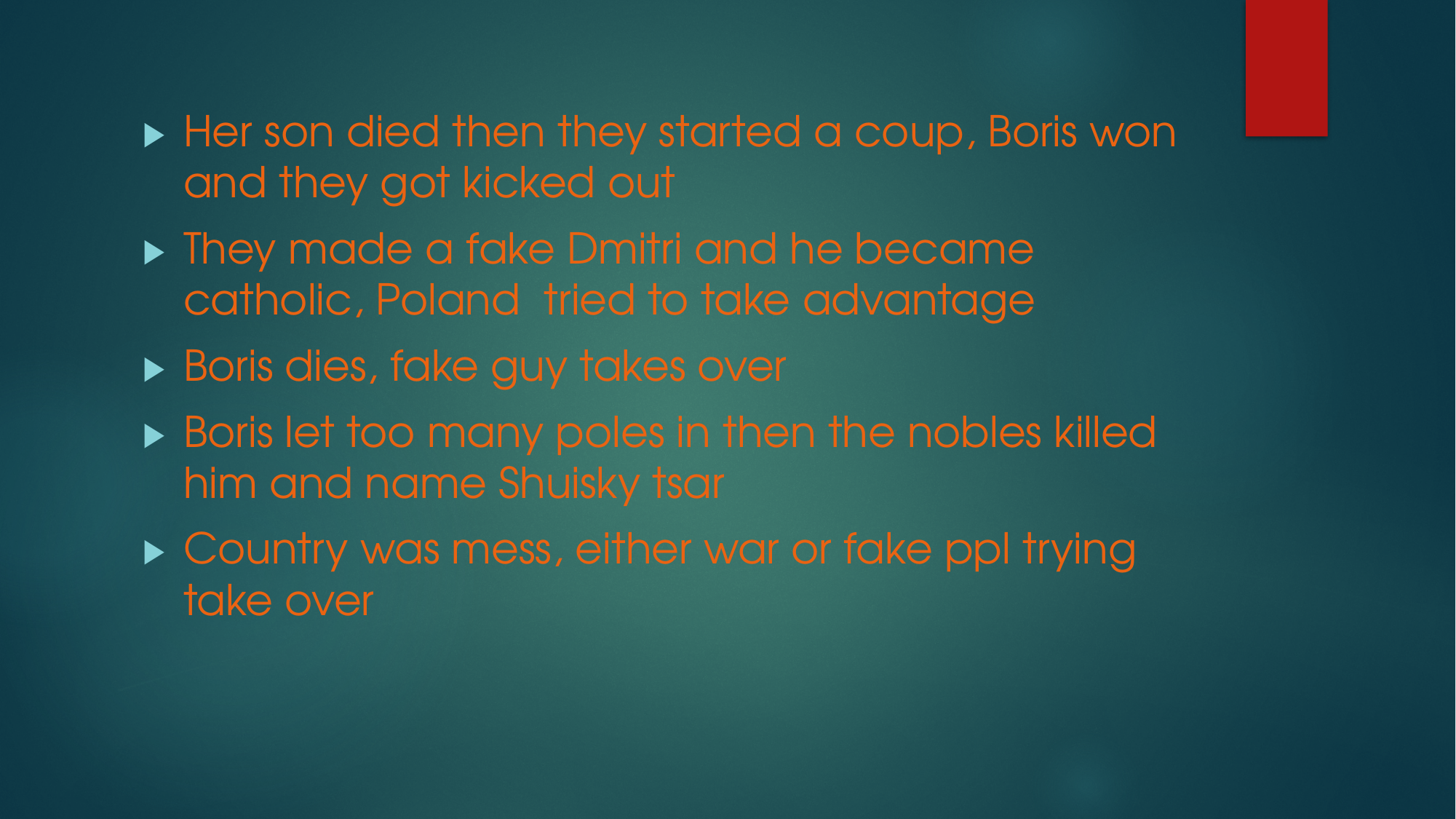

Her son died then they started a coup, Boris won and they got kicked out
They made a fake Dmitri and he became catholic, Poland  tried to take advantage
Boris dies, fake guy takes over
Boris let too many poles in then the nobles killed him and name Shuisky tsar
Country was mess, either war or fake ppl trying take over